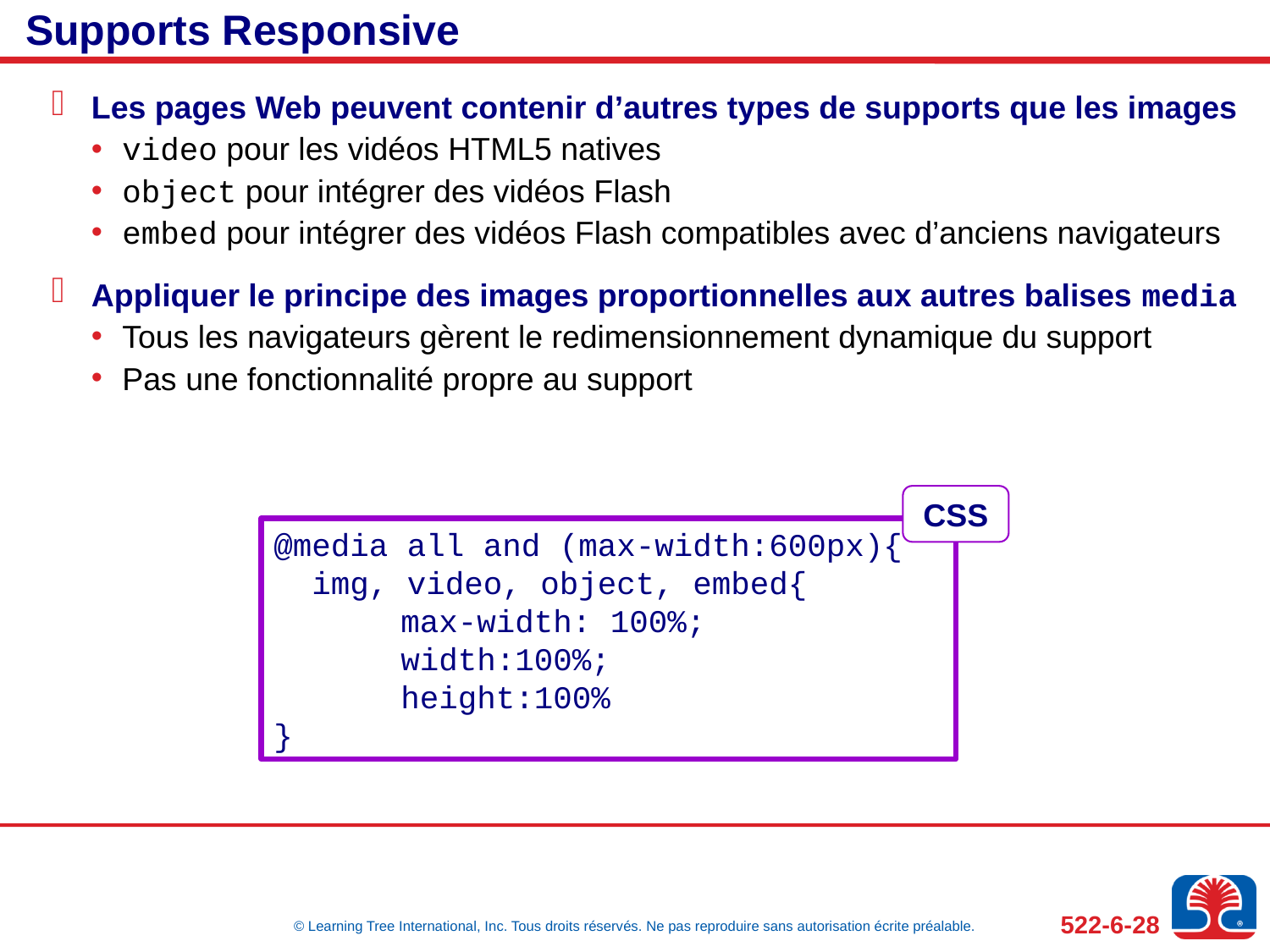

# Supports Responsive
Les pages Web peuvent contenir d’autres types de supports que les images
video pour les vidéos HTML5 natives
object pour intégrer des vidéos Flash
embed pour intégrer des vidéos Flash compatibles avec d’anciens navigateurs
Appliquer le principe des images proportionnelles aux autres balises media
Tous les navigateurs gèrent le redimensionnement dynamique du support
Pas une fonctionnalité propre au support
CSS
@media all and (max-width:600px){
  img, video, object, embed{
	max-width: 100%;
	width:100%;
	height:100%
}